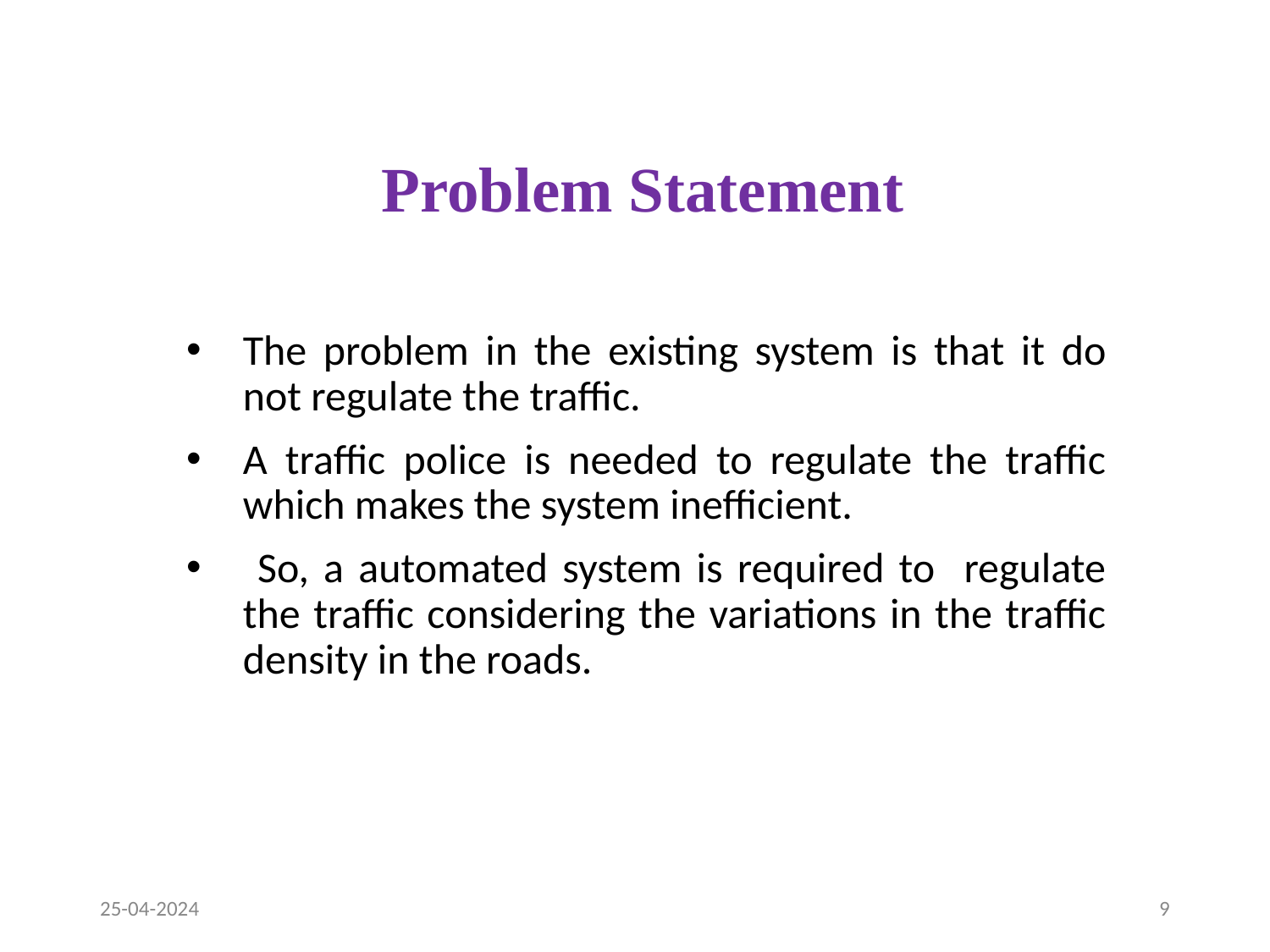

# Problem Statement
The problem in the existing system is that it do not regulate the traffic.
A traffic police is needed to regulate the traffic which makes the system inefficient.
 So, a automated system is required to  regulate the traffic considering the variations in the traffic density in the roads.

25-04-2024
9